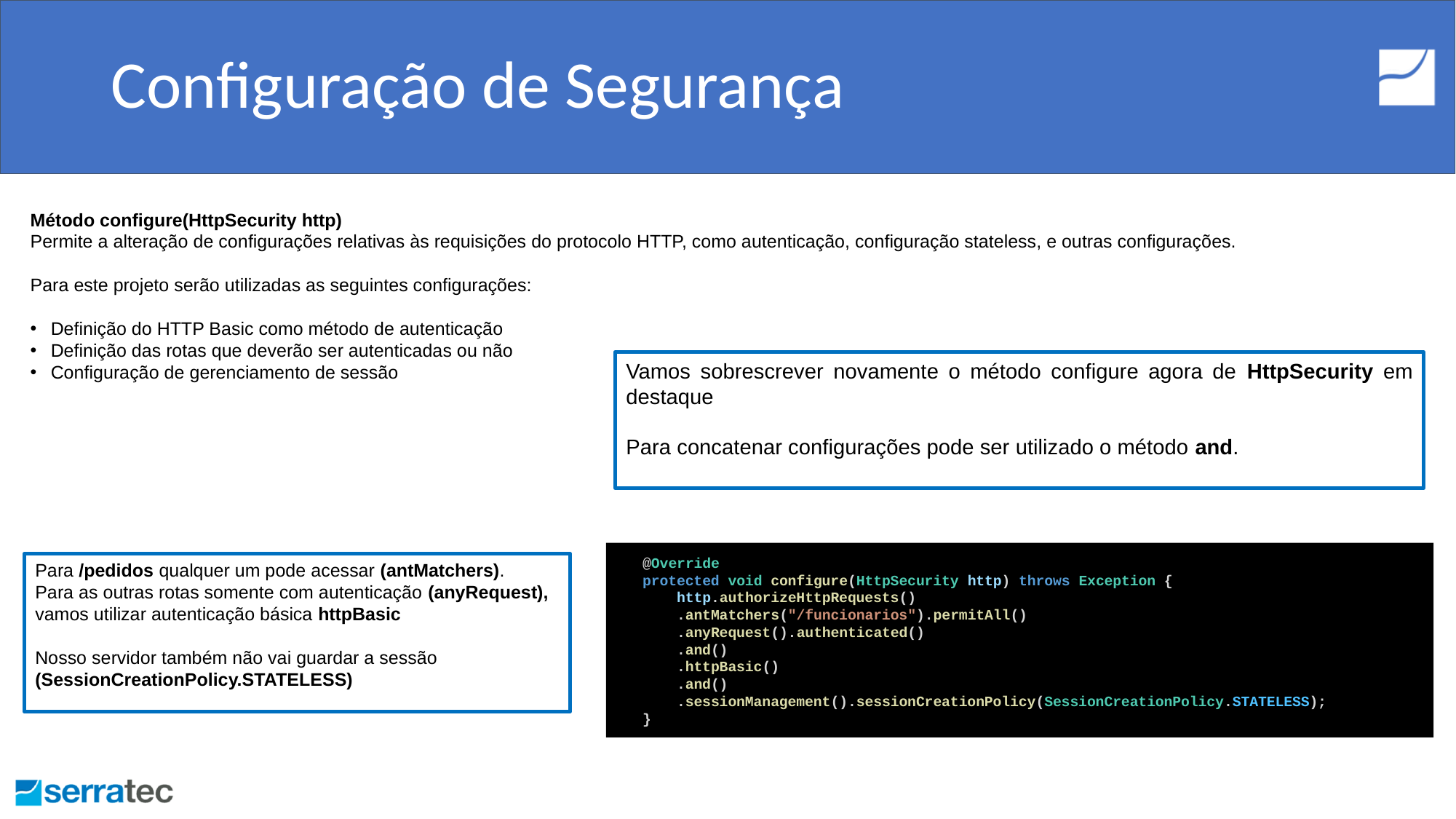

# Configuração de Segurança
Método configure(HttpSecurity http)
Permite a alteração de configurações relativas às requisições do protocolo HTTP, como autenticação, configuração stateless, e outras configurações.

Para este projeto serão utilizadas as seguintes configurações:

Definição do HTTP Basic como método de autenticação
Definição das rotas que deverão ser autenticadas ou não
Configuração de gerenciamento de sessão

Vamos sobrescrever novamente o método configure agora de HttpSecurity em destaque

Para concatenar configurações pode ser utilizado o método and.
   @Override
   protected void configure(HttpSecurity http) throws Exception {
       http.authorizeHttpRequests()
       .antMatchers("/funcionarios").permitAll()
       .anyRequest().authenticated()
       .and()
       .httpBasic()
       .and()
       .sessionManagement().sessionCreationPolicy(SessionCreationPolicy.STATELESS);
   }
Para /pedidos qualquer um pode acessar (antMatchers).
Para as outras rotas somente com autenticação (anyRequest), vamos utilizar autenticação básica httpBasic

Nosso servidor também não vai guardar a sessão (SessionCreationPolicy.STATELESS)